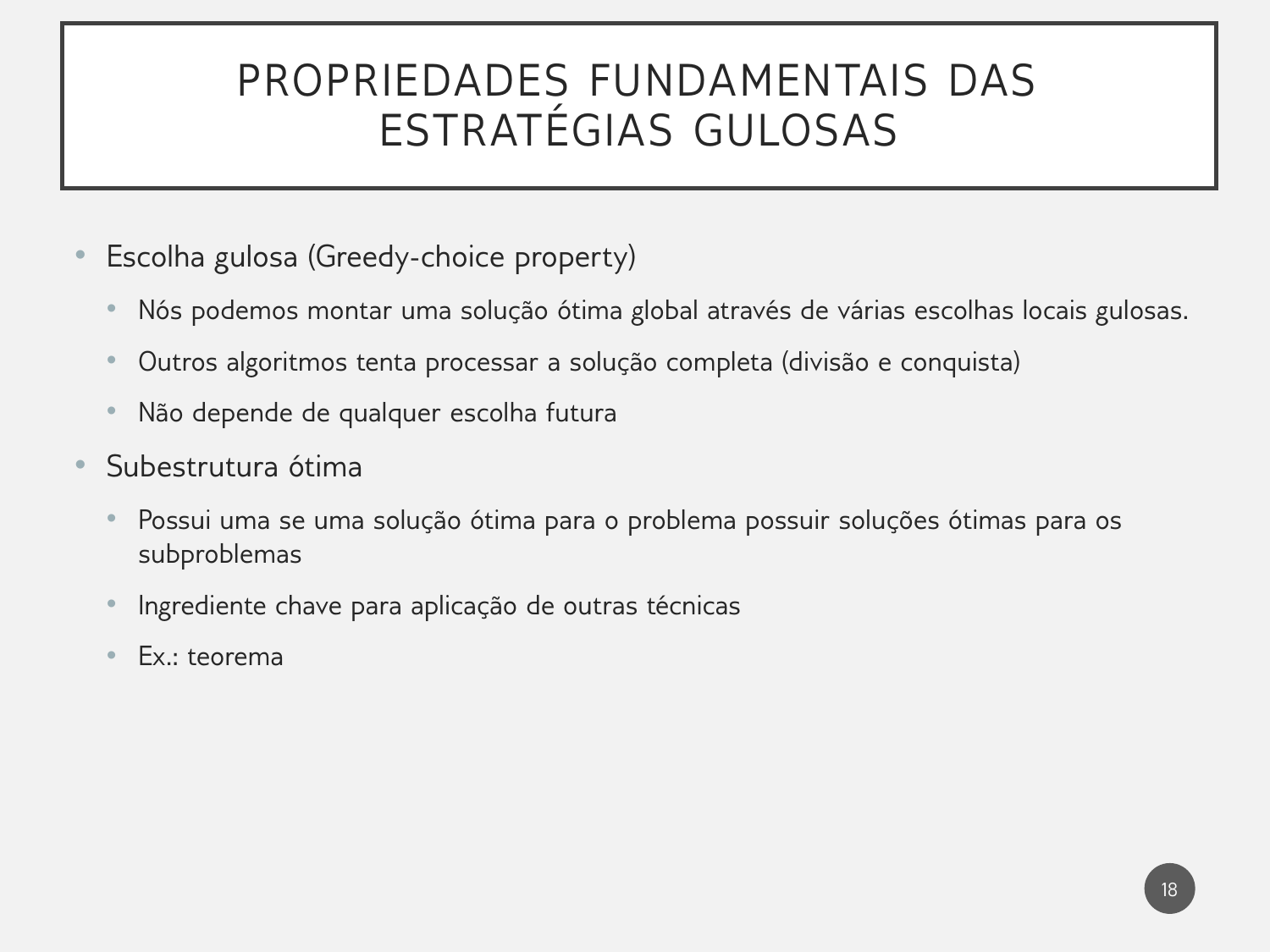

# Propriedades fundamentais das estratégias gulosas
Escolha gulosa (Greedy-choice property)
Nós podemos montar uma solução ótima global através de várias escolhas locais gulosas.
Outros algoritmos tenta processar a solução completa (divisão e conquista)
Não depende de qualquer escolha futura
Subestrutura ótima
Possui uma se uma solução ótima para o problema possuir soluções ótimas para os subproblemas
Ingrediente chave para aplicação de outras técnicas
Ex.: teorema

18